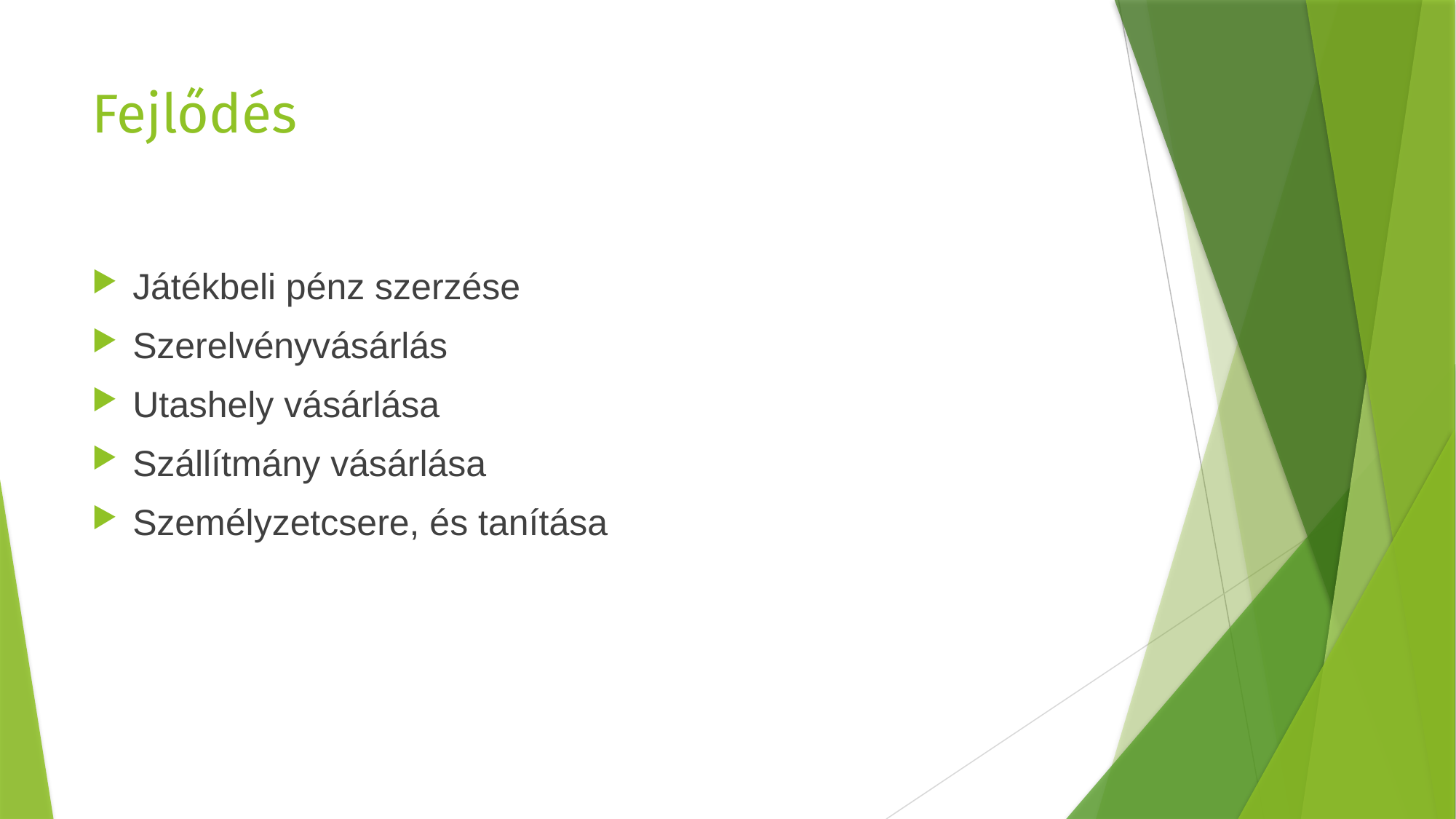

# Fejlődés
Játékbeli pénz szerzése
Szerelvényvásárlás
Utashely vásárlása
Szállítmány vásárlása
Személyzetcsere, és tanítása